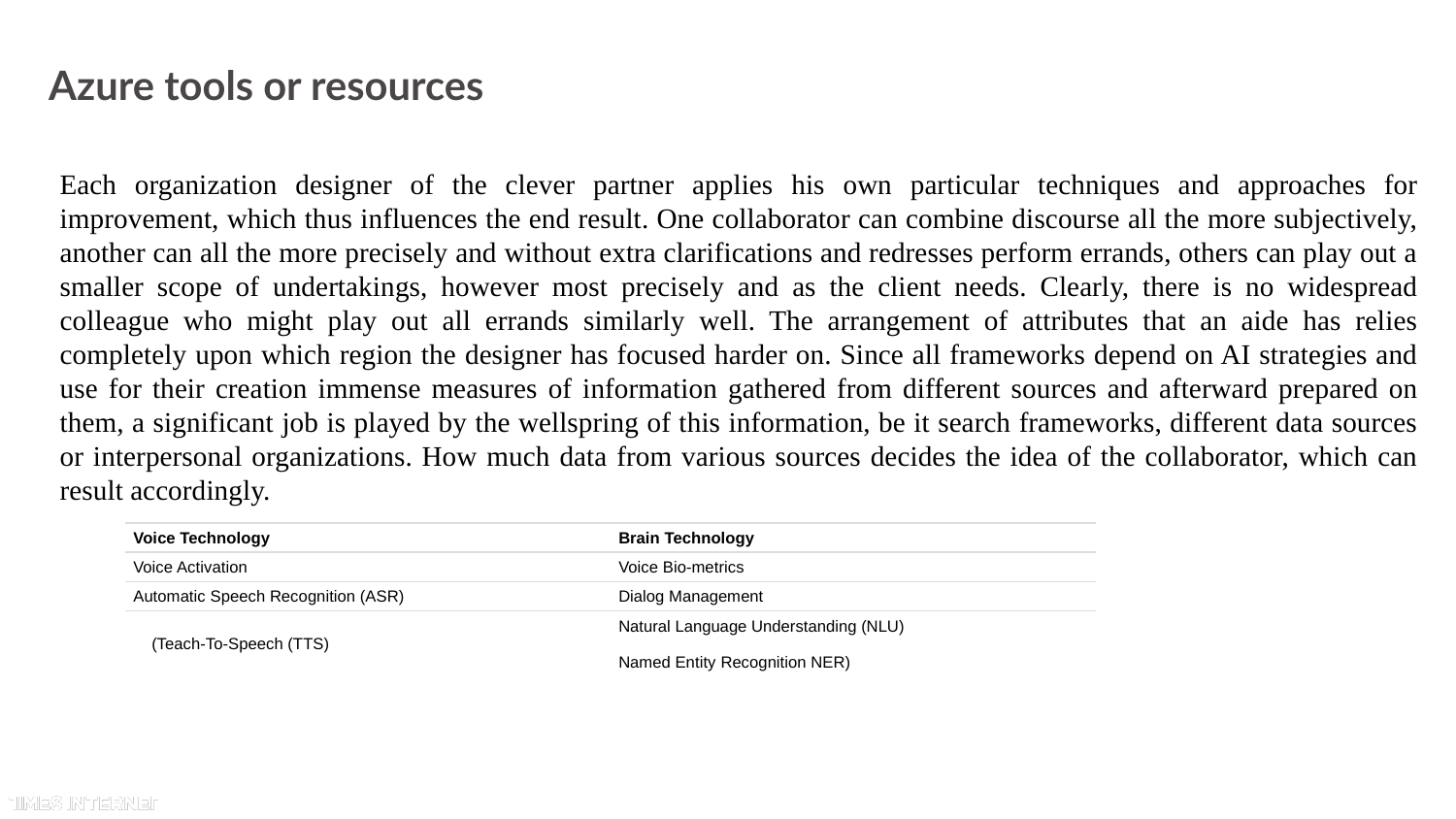

# Azure tools or resources
Each organization designer of the clever partner applies his own particular techniques and approaches for improvement, which thus influences the end result. One collaborator can combine discourse all the more subjectively, another can all the more precisely and without extra clarifications and redresses perform errands, others can play out a smaller scope of undertakings, however most precisely and as the client needs. Clearly, there is no widespread colleague who might play out all errands similarly well. The arrangement of attributes that an aide has relies completely upon which region the designer has focused harder on. Since all frameworks depend on AI strategies and use for their creation immense measures of information gathered from different sources and afterward prepared on them, a significant job is played by the wellspring of this information, be it search frameworks, different data sources or interpersonal organizations. How much data from various sources decides the idea of the collaborator, which can result accordingly.
| Voice Technology | Brain Technology |
| --- | --- |
| Voice Activation | Voice Bio-metrics |
| Automatic Speech Recognition (ASR) | Dialog Management |
| (Teach-To-Speech (TTS) | Natural Language Understanding (NLU) Named Entity Recognition NER) |